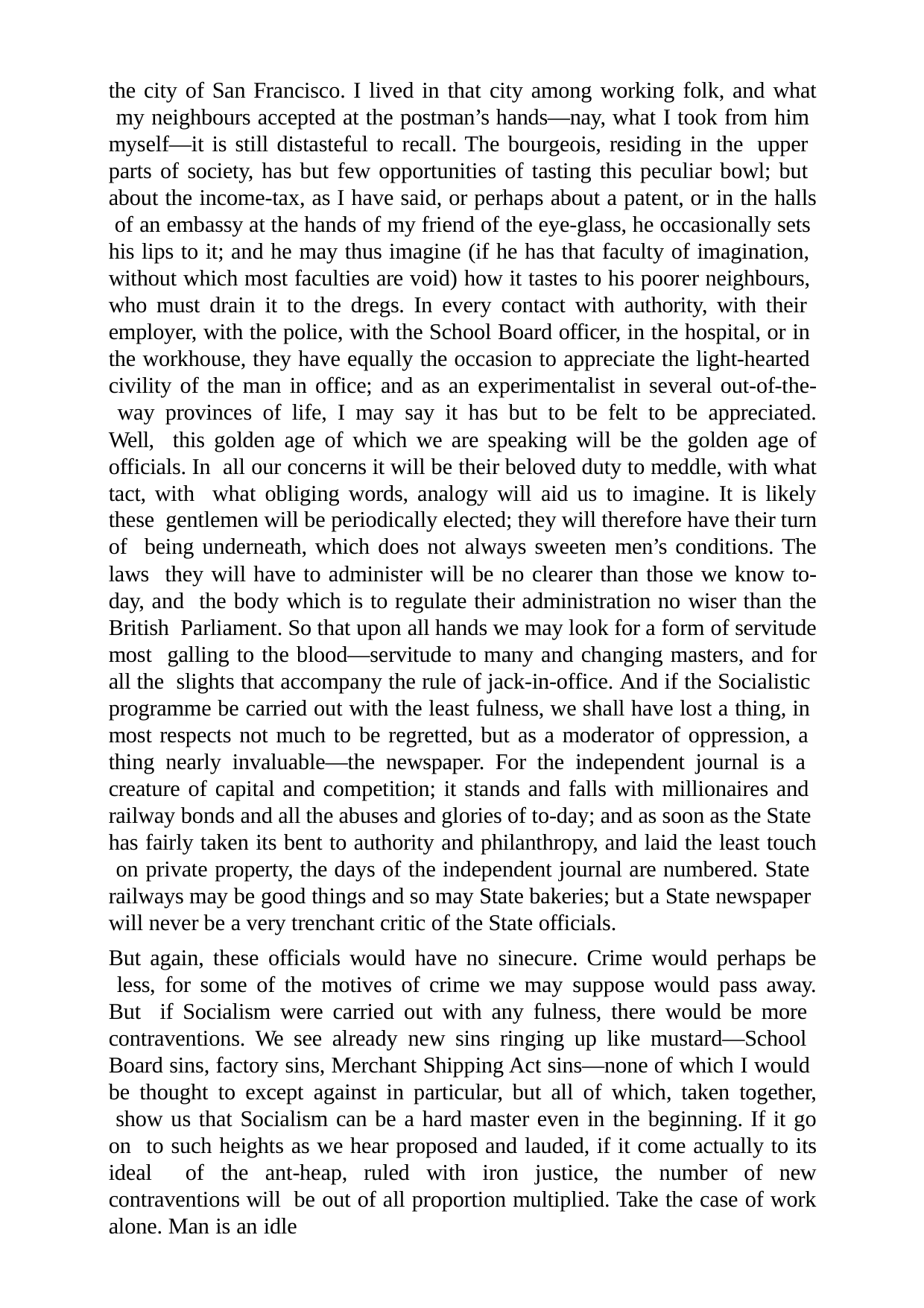

the city of San Francisco. I lived in that city among working folk, and what  my neighbours accepted at the postman’s hands—nay, what I took from him  myself—it is still distasteful to recall. The bourgeois, residing in the upper  parts of society, has but few opportunities of tasting this peculiar bowl; but  about the income-tax, as I have said, or perhaps about a patent, or in the halls  of an embassy at the hands of my friend of the eye-glass, he occasionally sets  his lips to it; and he may thus imagine (if he has that faculty of imagination,  without which most faculties are void) how it tastes to his poorer neighbours,  who must drain it to the dregs. In every contact with authority, with their  employer, with the police, with the School Board officer, in the hospital, or in  the workhouse, they have equally the occasion to appreciate the light-hearted  civility of the man in office; and as an experimentalist in several out-of-the-  way provinces of life, I may say it has but to be felt to be appreciated. Well,  this golden age of which we are speaking will be the golden age of officials. In  all our concerns it will be their beloved duty to meddle, with what tact, with  what obliging words, analogy will aid us to imagine. It is likely these  gentlemen will be periodically elected; they will therefore have their turn of  being underneath, which does not always sweeten men’s conditions. The laws  they will have to administer will be no clearer than those we know to-day, and  the body which is to regulate their administration no wiser than the British  Parliament. So that upon all hands we may look for a form of servitude most  galling to the blood—servitude to many and changing masters, and for all the  slights that accompany the rule of jack-in-office. And if the Socialistic  programme be carried out with the least fulness, we shall have lost a thing, in  most respects not much to be regretted, but as a moderator of oppression, a  thing nearly invaluable—the newspaper. For the independent journal is a  creature of capital and competition; it stands and falls with millionaires and  railway bonds and all the abuses and glories of to-day; and as soon as the State  has fairly taken its bent to authority and philanthropy, and laid the least touch  on private property, the days of the independent journal are numbered. State  railways may be good things and so may State bakeries; but a State newspaper  will never be a very trenchant critic of the State officials.
But again, these officials would have no sinecure. Crime would perhaps be  less, for some of the motives of crime we may suppose would pass away. But  if Socialism were carried out with any fulness, there would be more  contraventions. We see already new sins ringing up like mustard—School  Board sins, factory sins, Merchant Shipping Act sins—none of which I would  be thought to except against in particular, but all of which, taken together,  show us that Socialism can be a hard master even in the beginning. If it go on  to such heights as we hear proposed and lauded, if it come actually to its ideal  of the ant-heap, ruled with iron justice, the number of new contraventions will  be out of all proportion multiplied. Take the case of work alone. Man is an idle